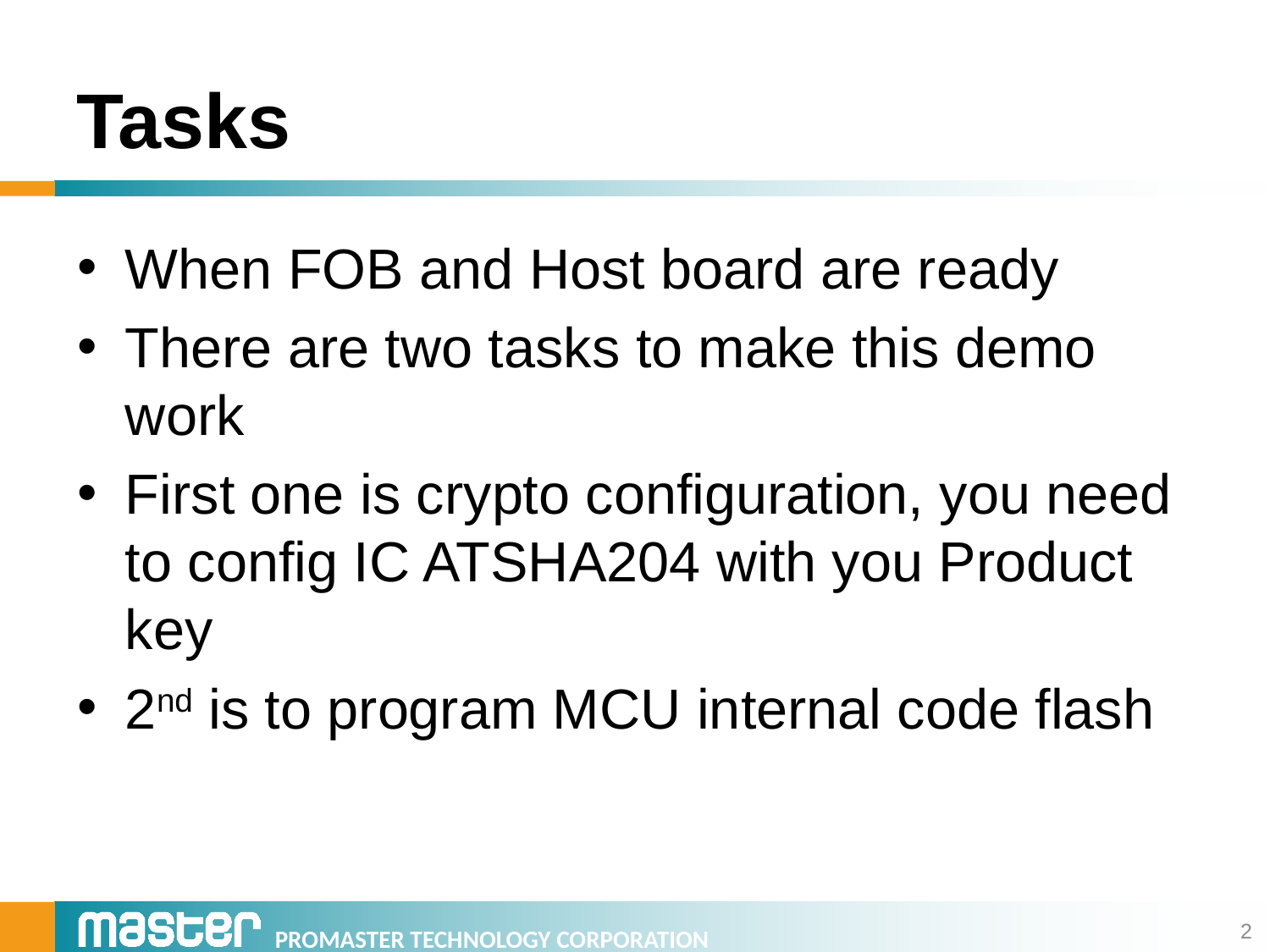

# Tasks
When FOB and Host board are ready
There are two tasks to make this demo work
First one is crypto configuration, you need to config IC ATSHA204 with you Product key
2nd is to program MCU internal code flash
2